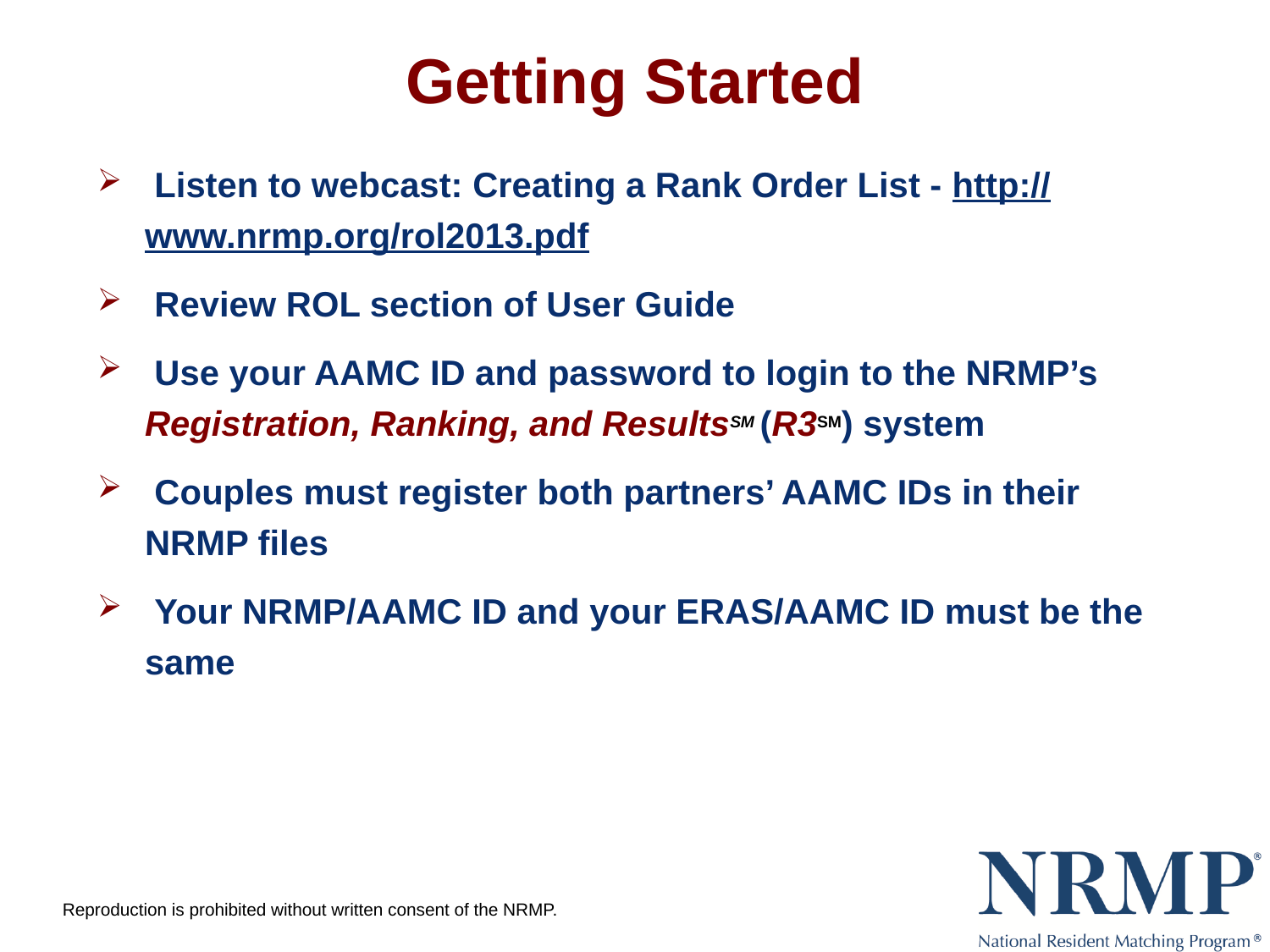

Getting Started
 Listen to webcast: Creating a Rank Order List - http://www.nrmp.org/rol2013.pdf
 Review ROL section of User Guide
 Use your AAMC ID and password to login to the NRMP’s Registration, Ranking, and ResultsSM (R3SM) system
 Couples must register both partners’ AAMC IDs in their NRMP files
 Your NRMP/AAMC ID and your ERAS/AAMC ID must be the same